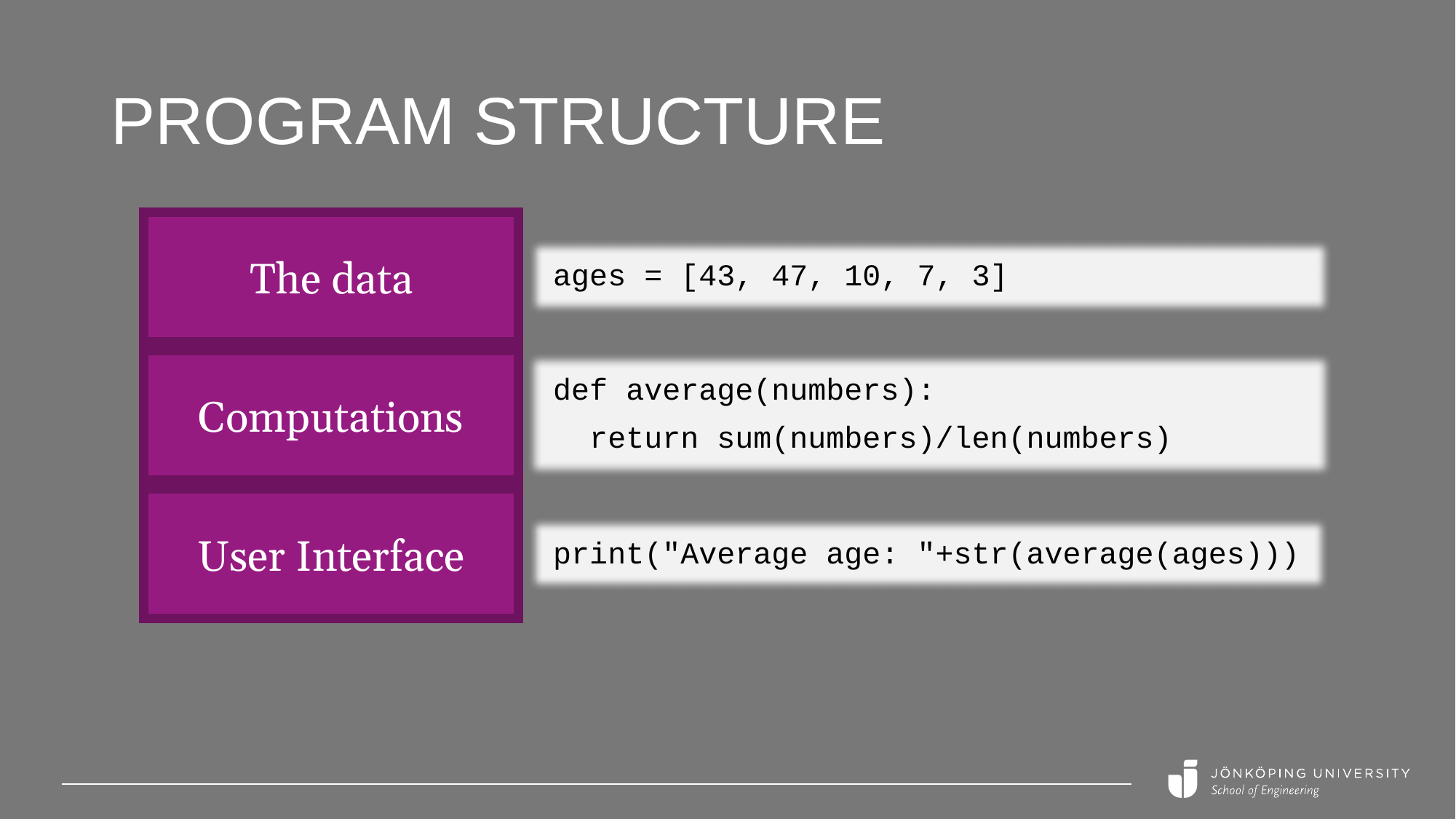

# Program structure
The data
ages = [43, 47, 10, 7, 3]
Computations
def average(numbers):
  return sum(numbers)/len(numbers)
User Interface
print("Average age: "+str(average(ages)))